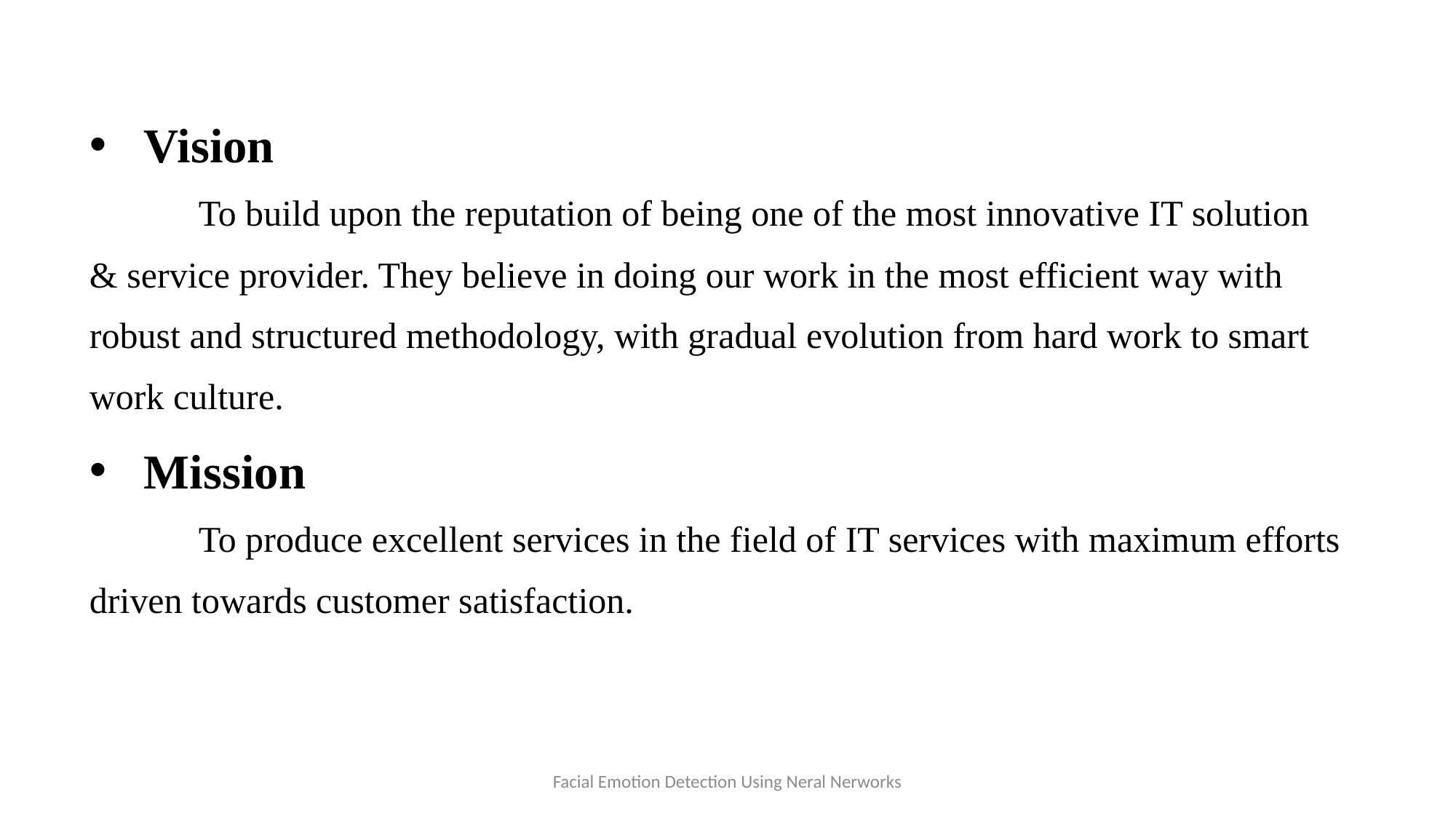

Vision
	To build upon the reputation of being one of the most innovative IT solution & service provider. They believe in doing our work in the most efficient way with robust and structured methodology, with gradual evolution from hard work to smart work culture.
Mission
	To produce excellent services in the field of IT services with maximum efforts driven towards customer satisfaction.
Facial Emotion Detection Using Neral Nerworks
5